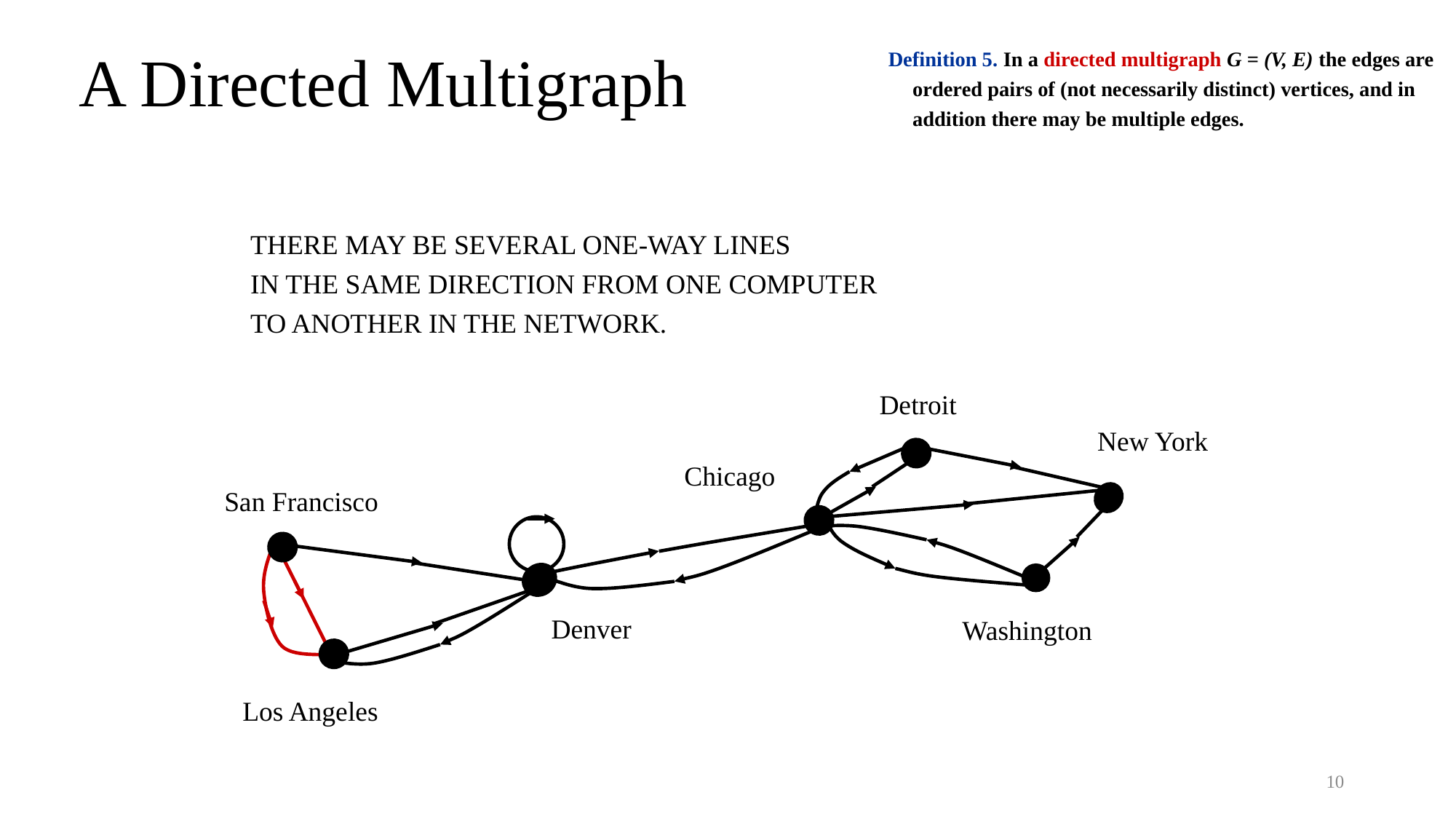

Definition 5. In a directed multigraph G = (V, E) the edges are ordered pairs of (not necessarily distinct) vertices, and in addition there may be multiple edges.
# A Directed Multigraph
THERE MAY BE SEVERAL ONE-WAY LINES
IN THE SAME DIRECTION FROM ONE COMPUTER
TO ANOTHER IN THE NETWORK.
Detroit
New York

Chicago

San Francisco

Denver
Washington

Los Angeles
10